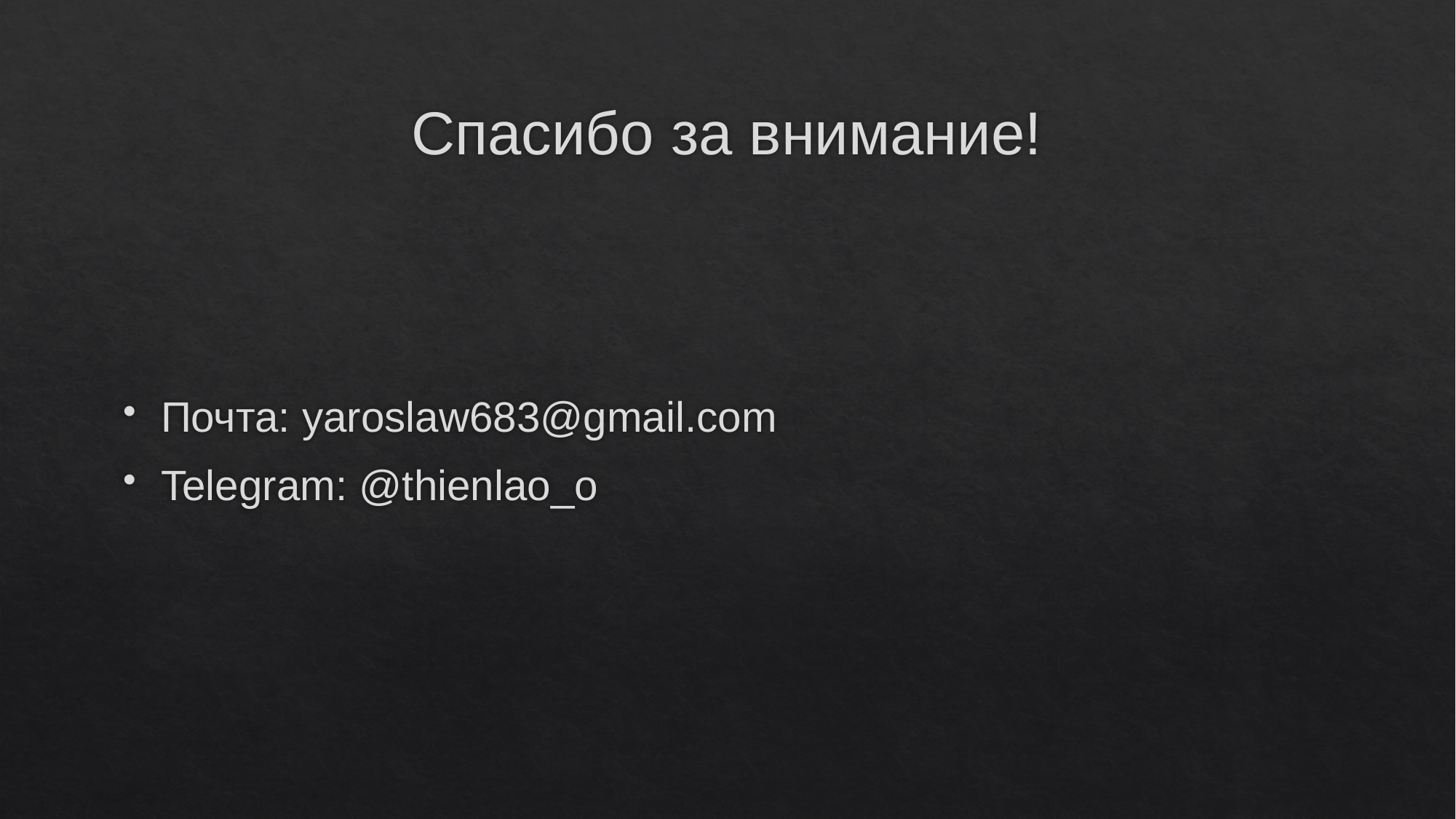

# Спасибо за внимание!
Почта: yaroslaw683@gmail.com
Telegram: @thienlao_o